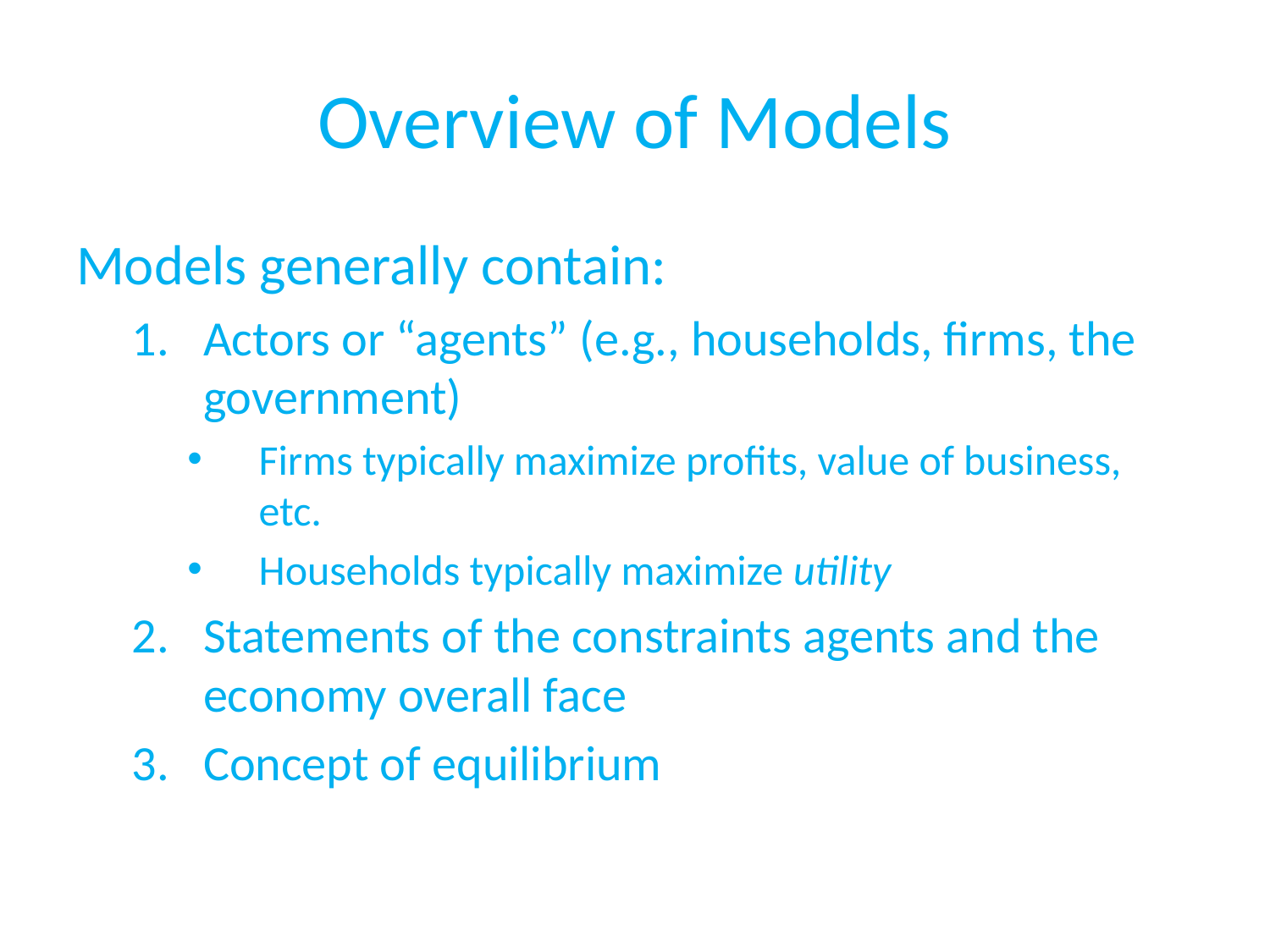

# Overview of Models
Models generally contain:
Actors or “agents” (e.g., households, firms, the government)
Firms typically maximize profits, value of business, etc.
Households typically maximize utility
Statements of the constraints agents and the economy overall face
Concept of equilibrium